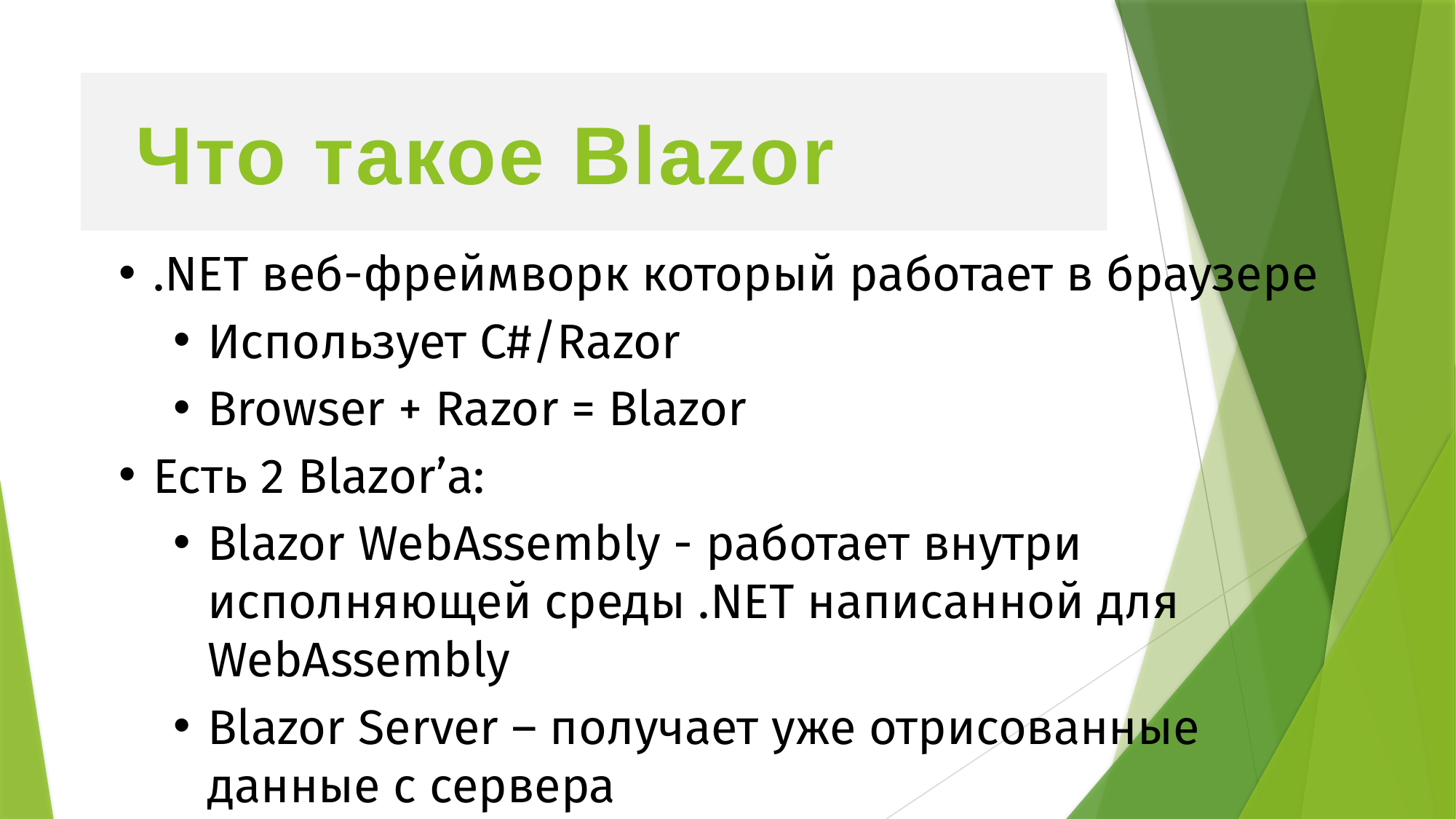

# Что такое Blazor
.NET веб-фреймворк который работает в браузере
Использует C#/Razor
Browser + Razor = Blazor
Есть 2 Blazor’а:
Blazor WebAssembly - работает внутри исполняющей среды .NET написанной для WebAssembly
Blazor Server – получает уже отрисованные данные с сервера